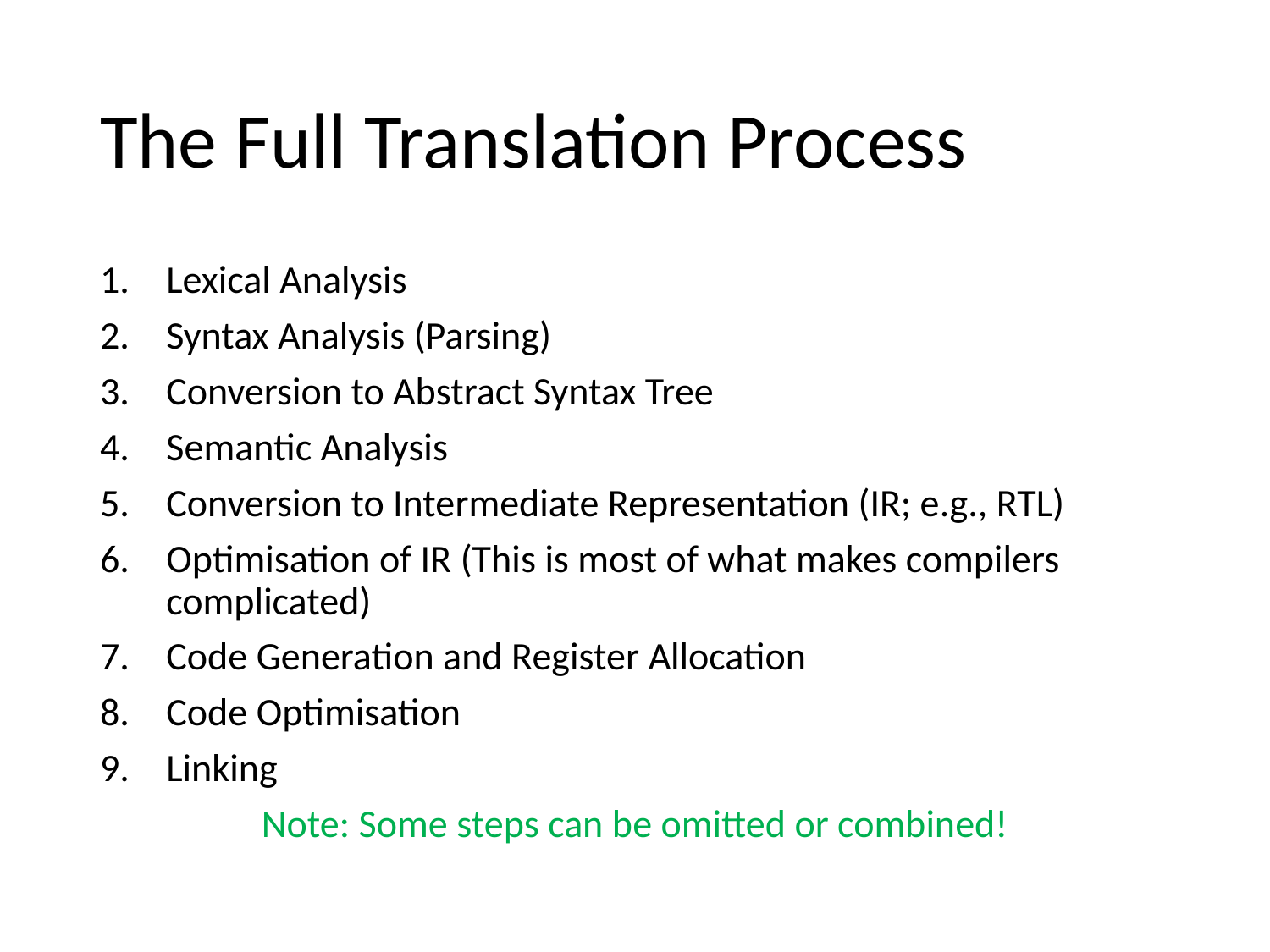

# The Full Translation Process
Lexical Analysis
Syntax Analysis (Parsing)
Conversion to Abstract Syntax Tree
Semantic Analysis
Conversion to Intermediate Representation (IR; e.g., RTL)
Optimisation of IR (This is most of what makes compilers complicated)
Code Generation and Register Allocation
Code Optimisation
Linking
Note: Some steps can be omitted or combined!